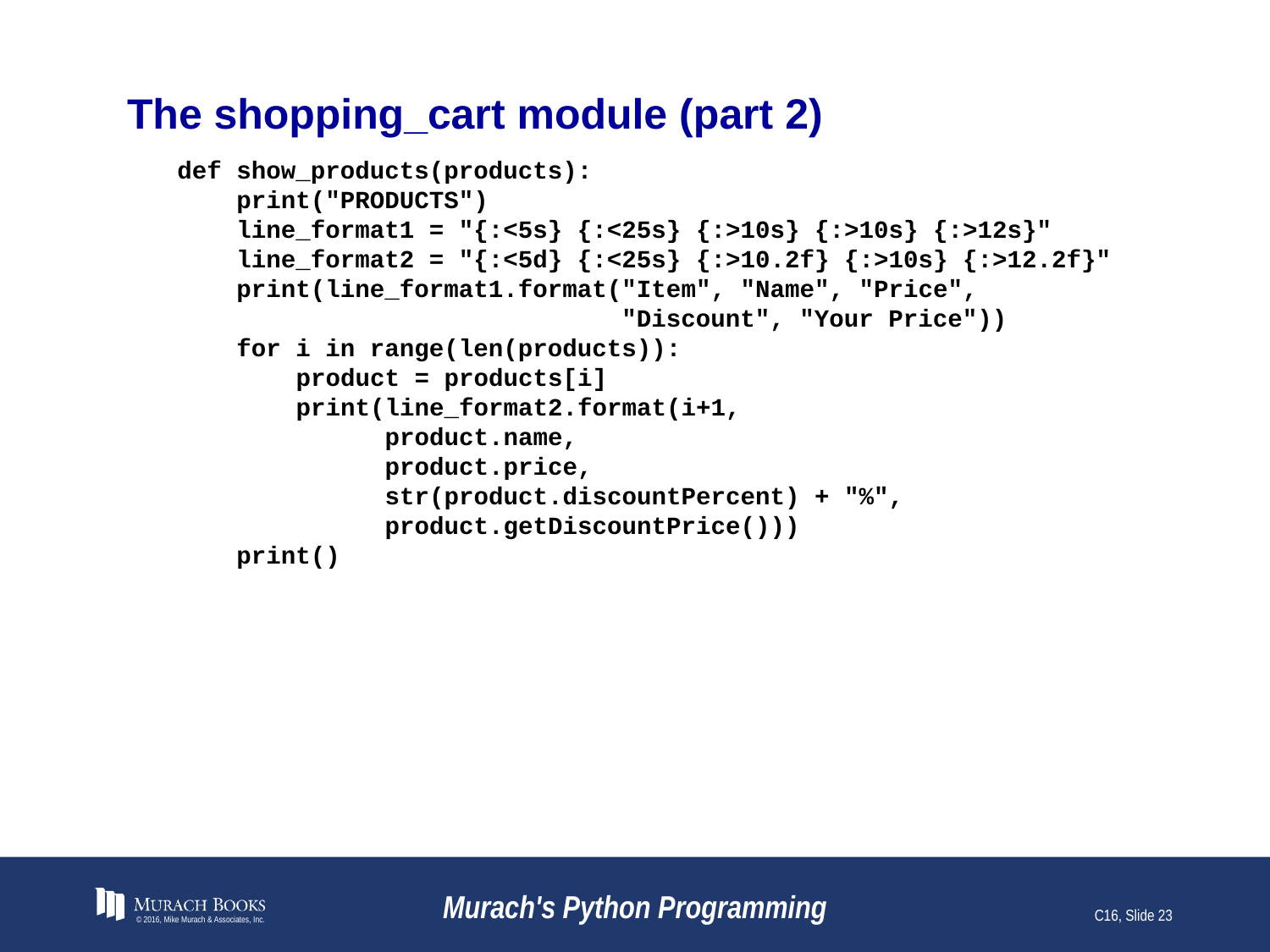

# The shopping_cart module (part 2)
def show_products(products):
    print("PRODUCTS")
    line_format1 = "{:<5s} {:<25s} {:>10s} {:>10s} {:>12s}"
    line_format2 = "{:<5d} {:<25s} {:>10.2f} {:>10s} {:>12.2f}"
    print(line_format1.format("Item", "Name", "Price",
                              "Discount", "Your Price"))
    for i in range(len(products)):
        product = products[i]
        print(line_format2.format(i+1,
              product.name,
              product.price,
              str(product.discountPercent) + "%",
              product.getDiscountPrice()))
    print()

© 2016, Mike Murach & Associates, Inc.
Murach's Python Programming

C16, Slide 23